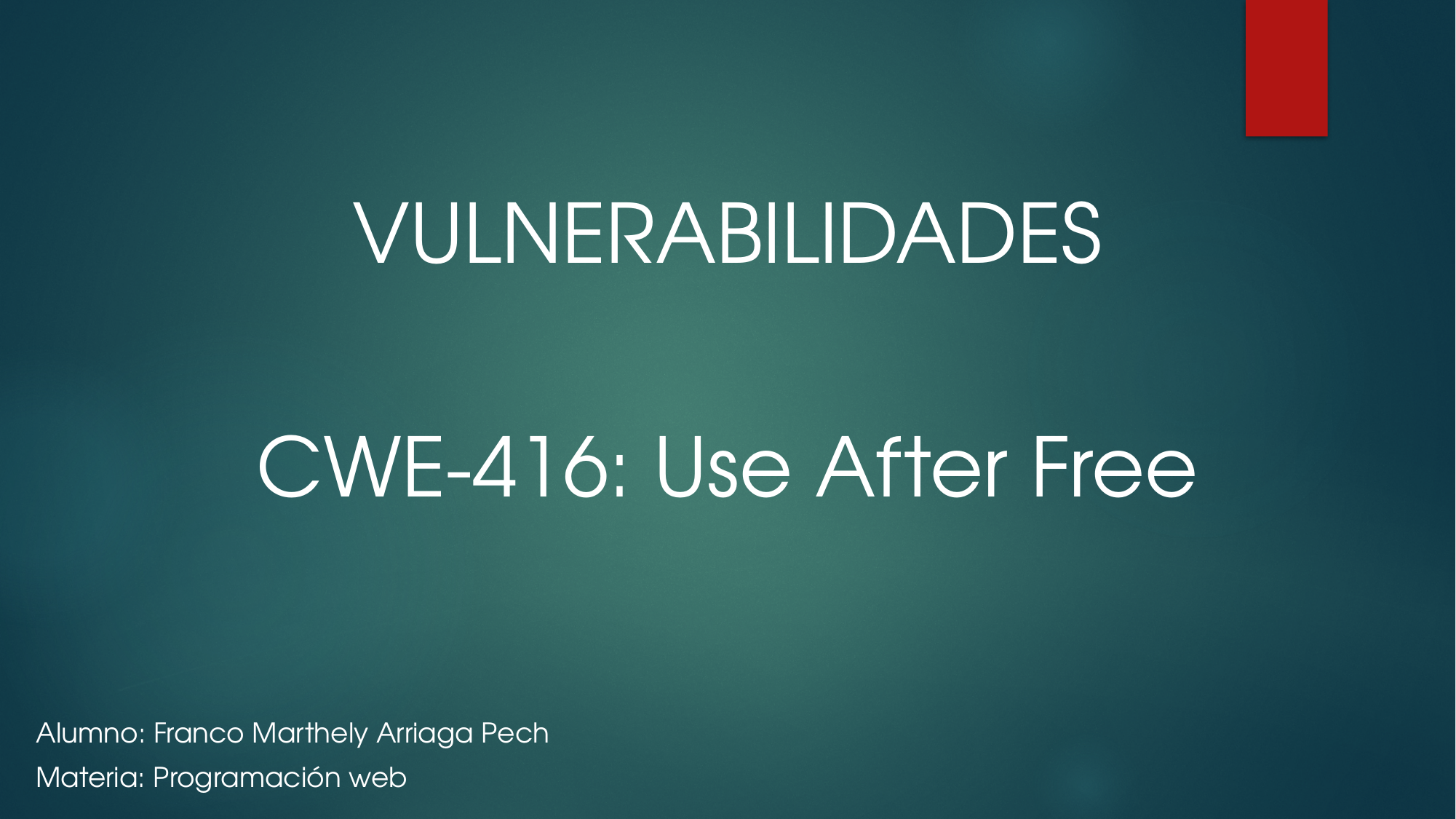

VULNERABILIDADES
CWE-416: Use After Free
Alumno: Franco Marthely Arriaga Pech
Materia: Programación web